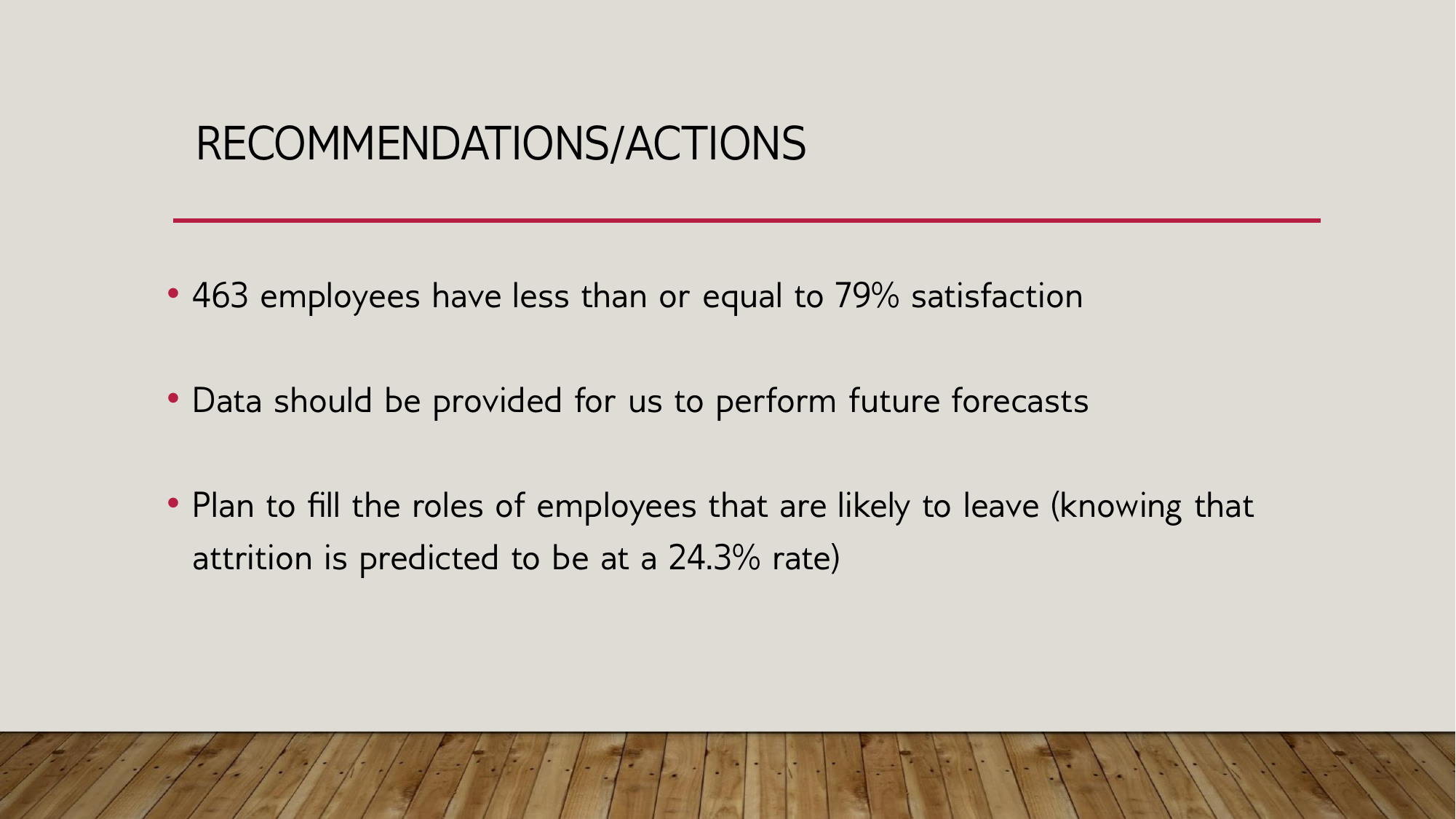

# RECOMMENDATIONS/ACTIONS
463 employees have less than or equal to 79% satisfaction

Data should be provided for us to perform future forecasts

Plan to fill the roles of employees that are likely to leave (knowing that attrition is predicted to be at a 24.3% rate)